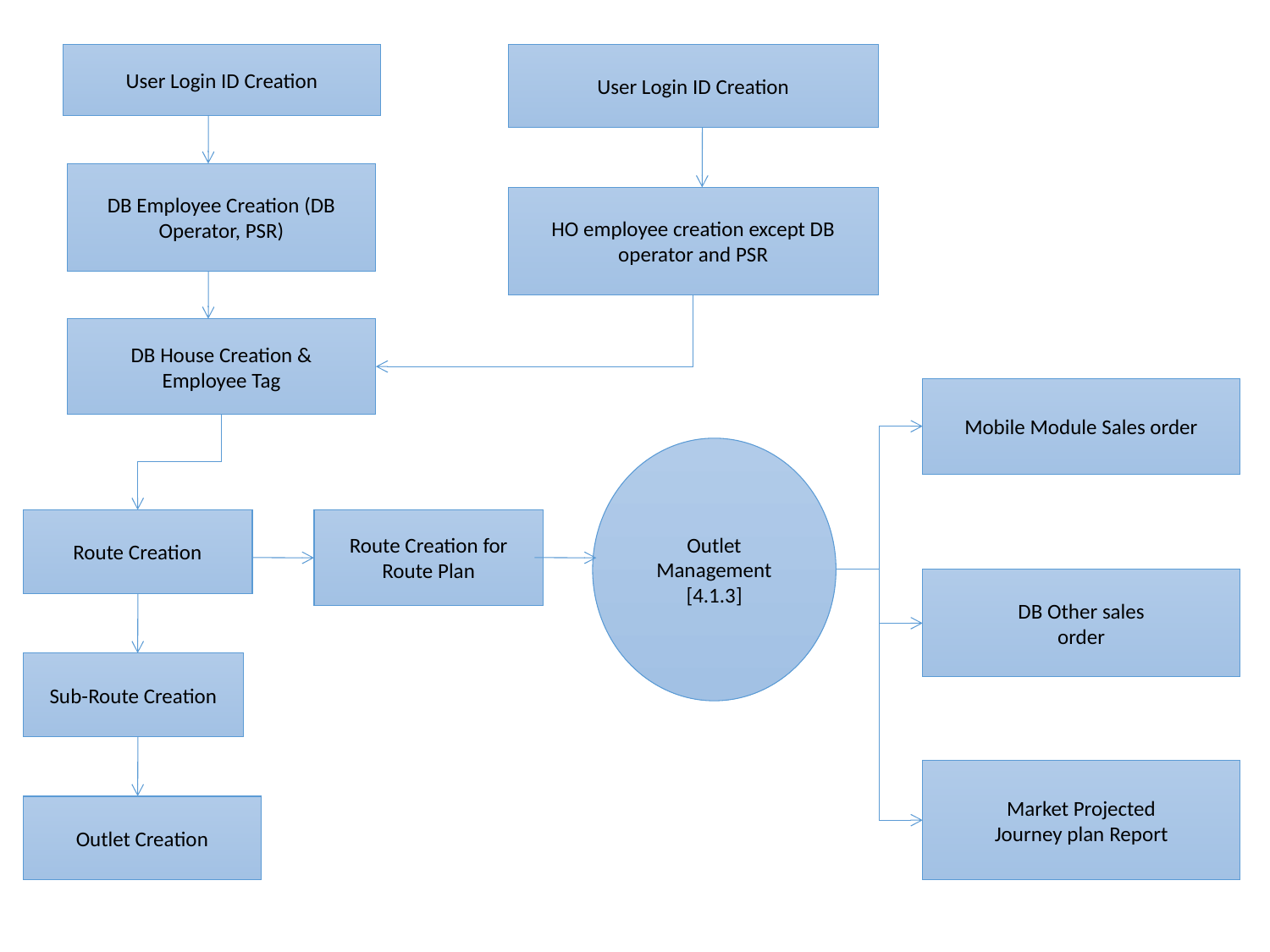

User Login ID Creation
User Login ID Creation
DB Employee Creation (DB
Operator, PSR)
HO employee creation except DB operator and PSR
DB House Creation &
Employee Tag
Mobile Module Sales order
Outlet Management
[4.1.3]
Route Creation
Route Creation for
Route Plan
DB Other sales
order
Sub-Route Creation
Market Projected
Journey plan Report
Outlet Creation